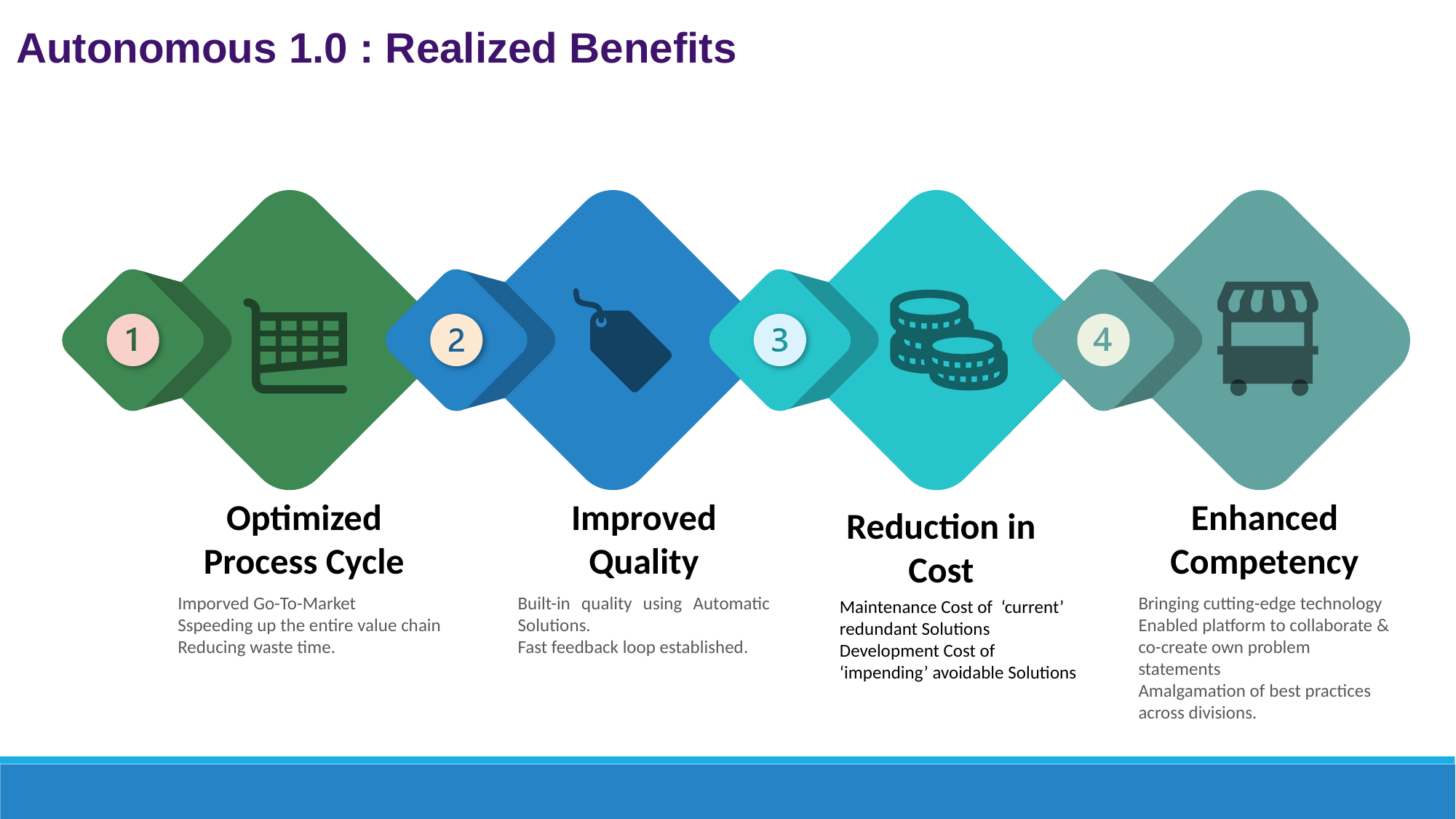

Autonomous 1.0 : Realized Benefits

Optimized Process Cycle
Imporved Go-To-Market
Sspeeding up the entire value chain
Reducing waste time.
Improved Quality
Built-in quality using Automatic Solutions.
Fast feedback loop established.
Enhanced Competency
Bringing cutting-edge technology
Enabled platform to collaborate & co-create own problem statements
Amalgamation of best practices across divisions.

Reduction in Cost
Maintenance Cost of  ‘current’ redundant Solutions
Development Cost of  ‘impending’ avoidable Solutions